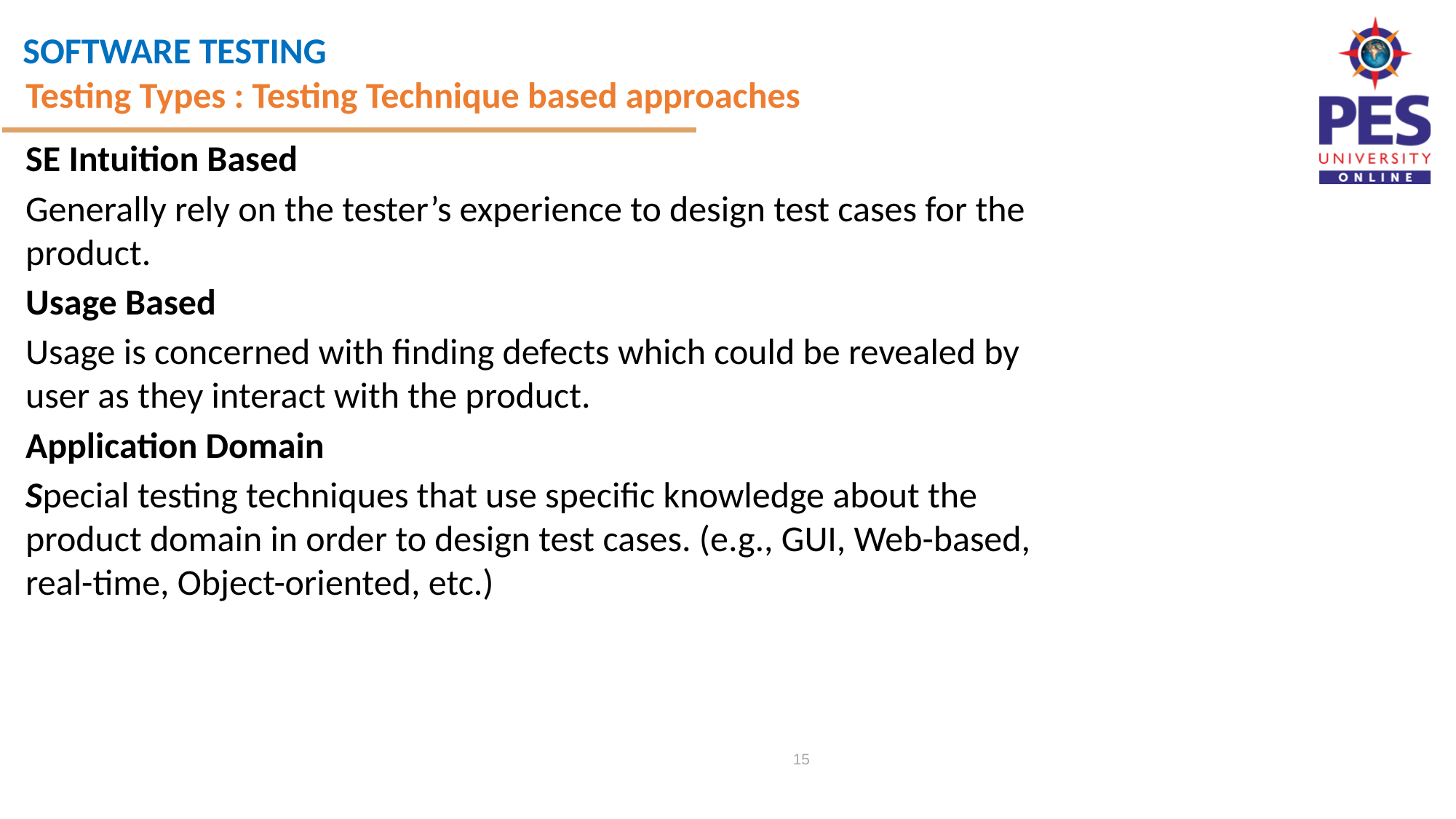

Testing Types : Testing Technique based approaches
SE Intuition Based
Generally rely on the tester’s experience to design test cases for the product.
Usage Based
Usage is concerned with finding defects which could be revealed by user as they interact with the product.
Application Domain
Special testing techniques that use specific knowledge about the product domain in order to design test cases. (e.g., GUI, Web-based, real-time, Object-oriented, etc.)

15